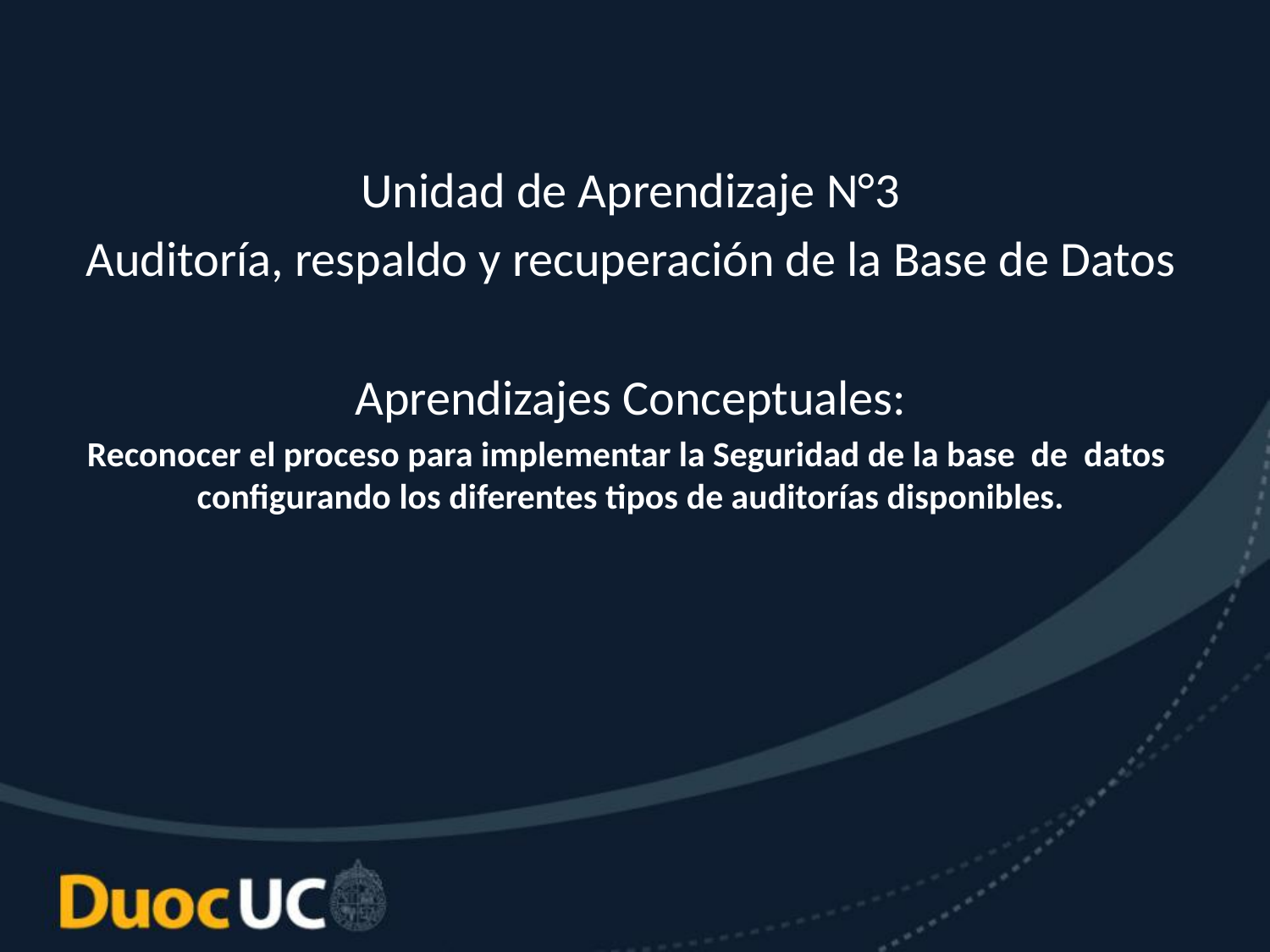

Unidad de Aprendizaje N°3
Auditoría, respaldo y recuperación de la Base de Datos

Aprendizajes Conceptuales:
Reconocer el proceso para implementar la Seguridad de la base  de  datos  configurando los diferentes tipos de auditorías disponibles.